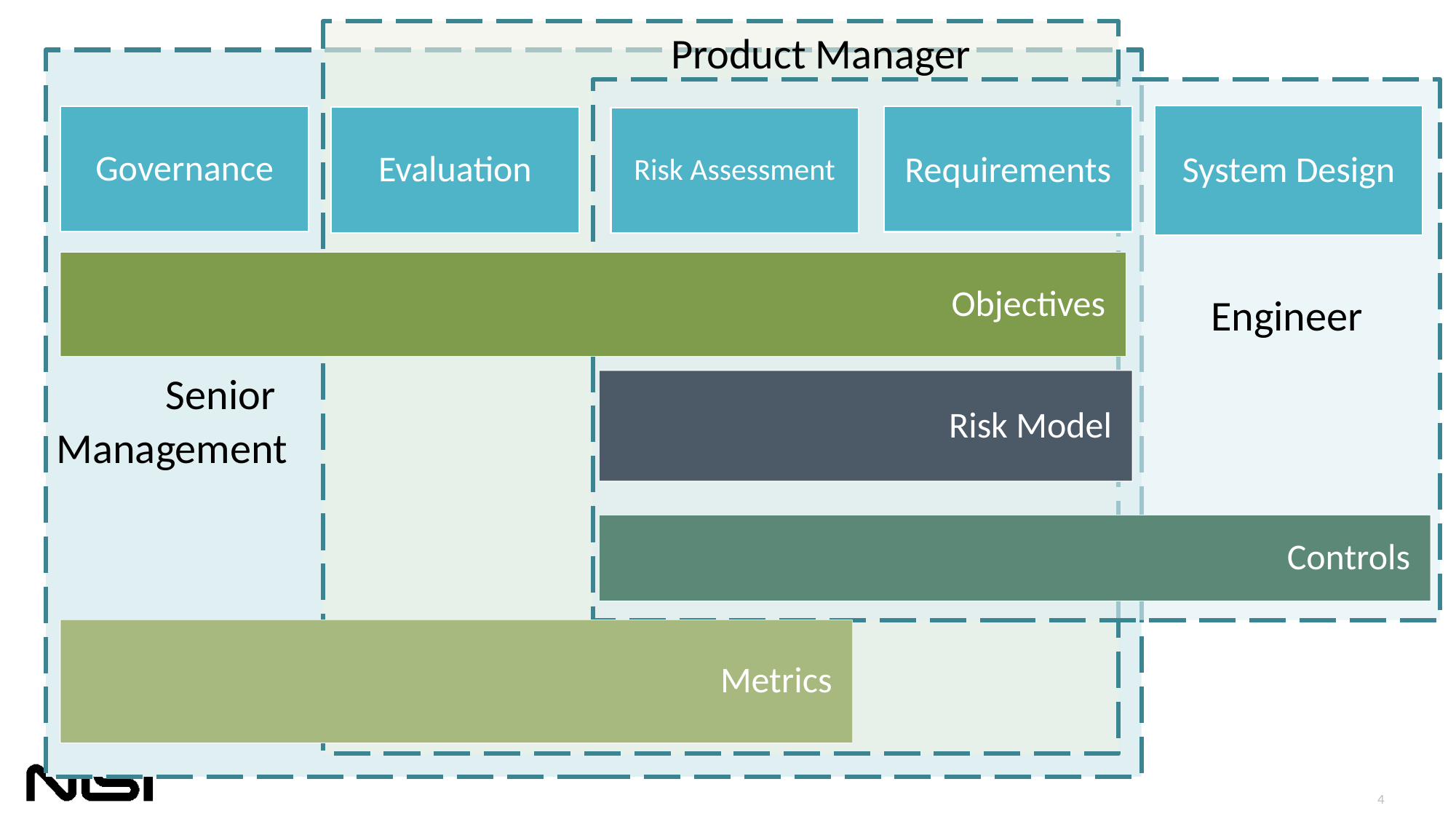

Product Manager
	Senior
Management

	Engineer

System Design

Governance

Requirements

Evaluation

Risk Assessment

Objectives
Risk Model

Controls

Metrics
4